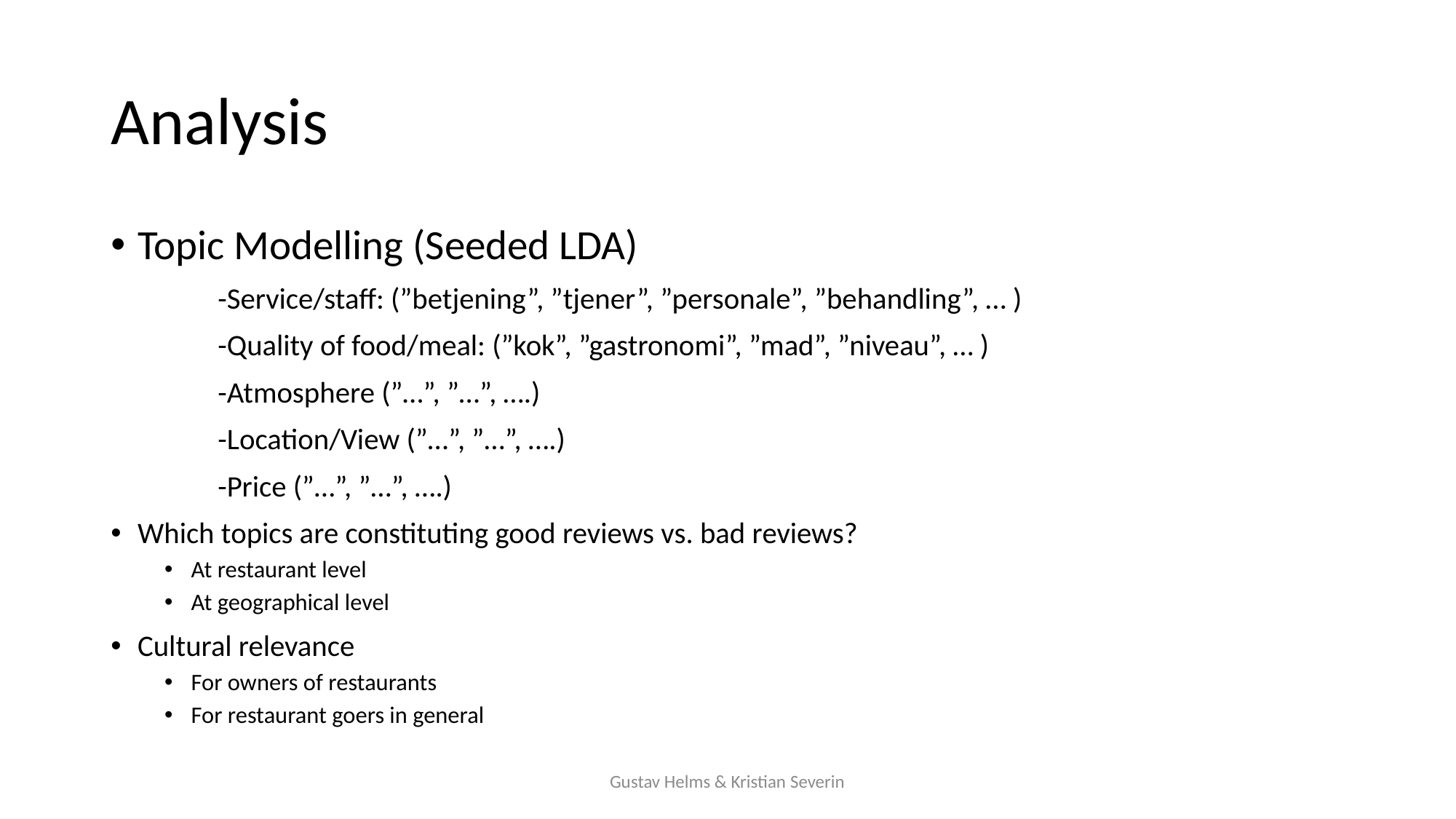

# Analysis
Topic Modelling (Seeded LDA)
	-Service/staff: (”betjening”, ”tjener”, ”personale”, ”behandling”, … )
	-Quality of food/meal: (”kok”, ”gastronomi”, ”mad”, ”niveau”, … )
	-Atmosphere (”…”, ”…”, ….)
	-Location/View (”…”, ”…”, ….)
	-Price (”…”, ”…”, ….)
Which topics are constituting good reviews vs. bad reviews?
At restaurant level
At geographical level
Cultural relevance
For owners of restaurants
For restaurant goers in general

Gustav Helms & Kristian Severin